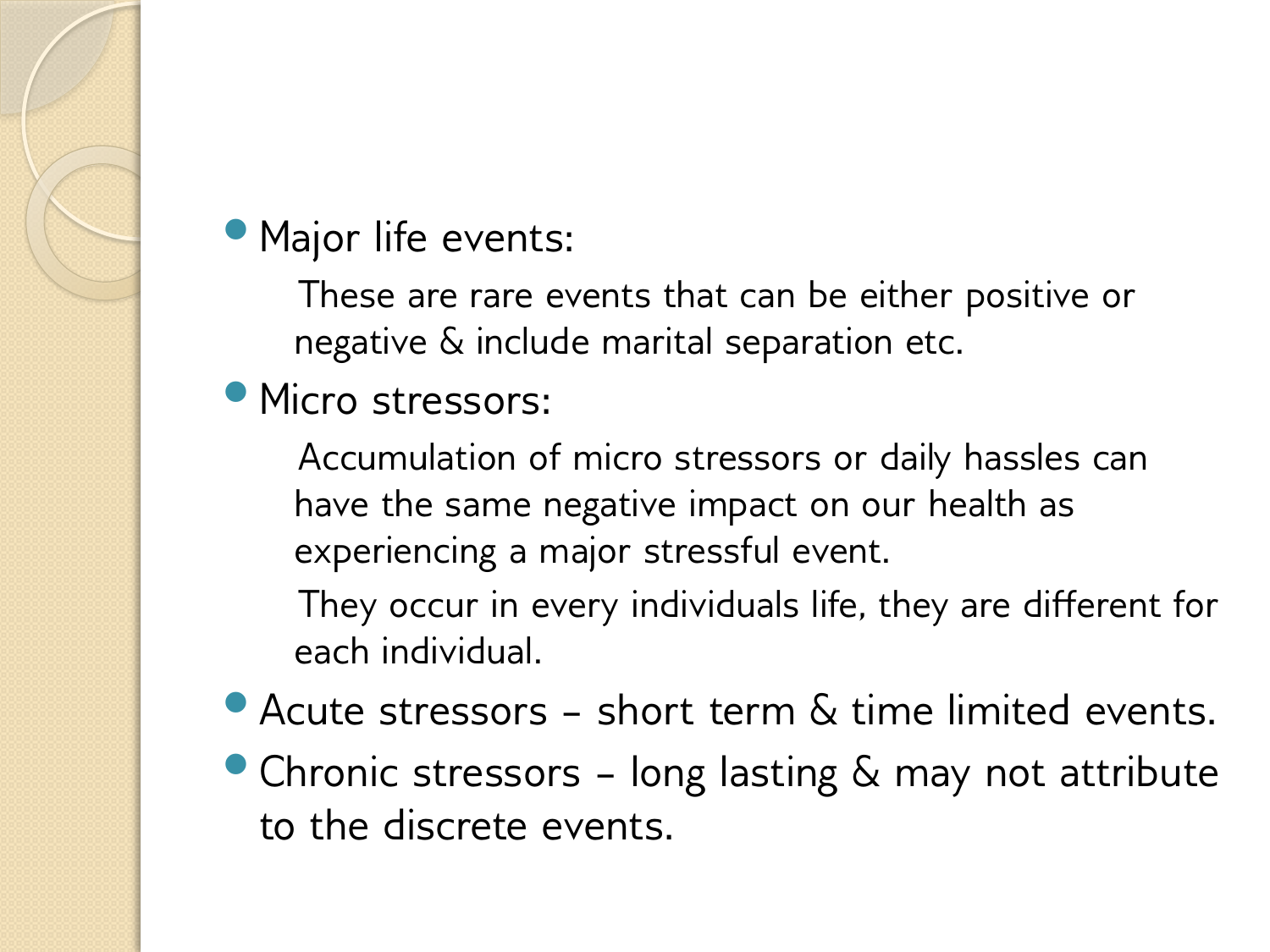

#
Major life events:
   These are rare events that can be either positive or negative & include marital separation etc.
Micro stressors:
   Accumulation of micro stressors or daily hassles can have the same negative impact on our health as experiencing a major stressful event.
   They occur in every individuals life, they are different for each individual.
Acute stressors – short term & time limited events.
Chronic stressors – long lasting & may not attribute to the discrete events.